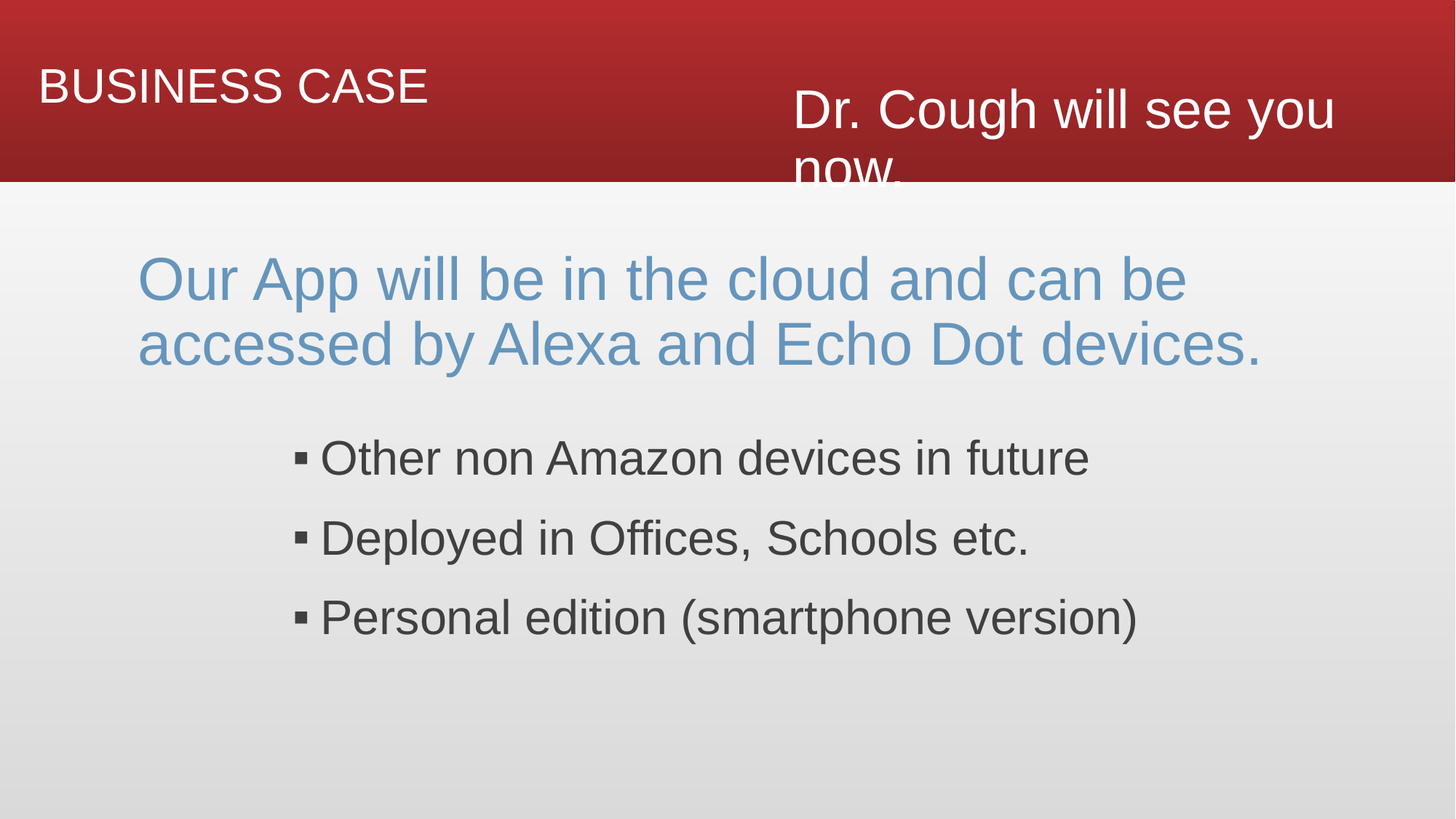

BUSINESS CASE
# Dr. Cough will see you now.
Our App will be in the cloud and can be accessed by Alexa and Echo Dot devices.

Other non Amazon devices in future
Deployed in Offices, Schools etc.
Personal edition (smartphone version)